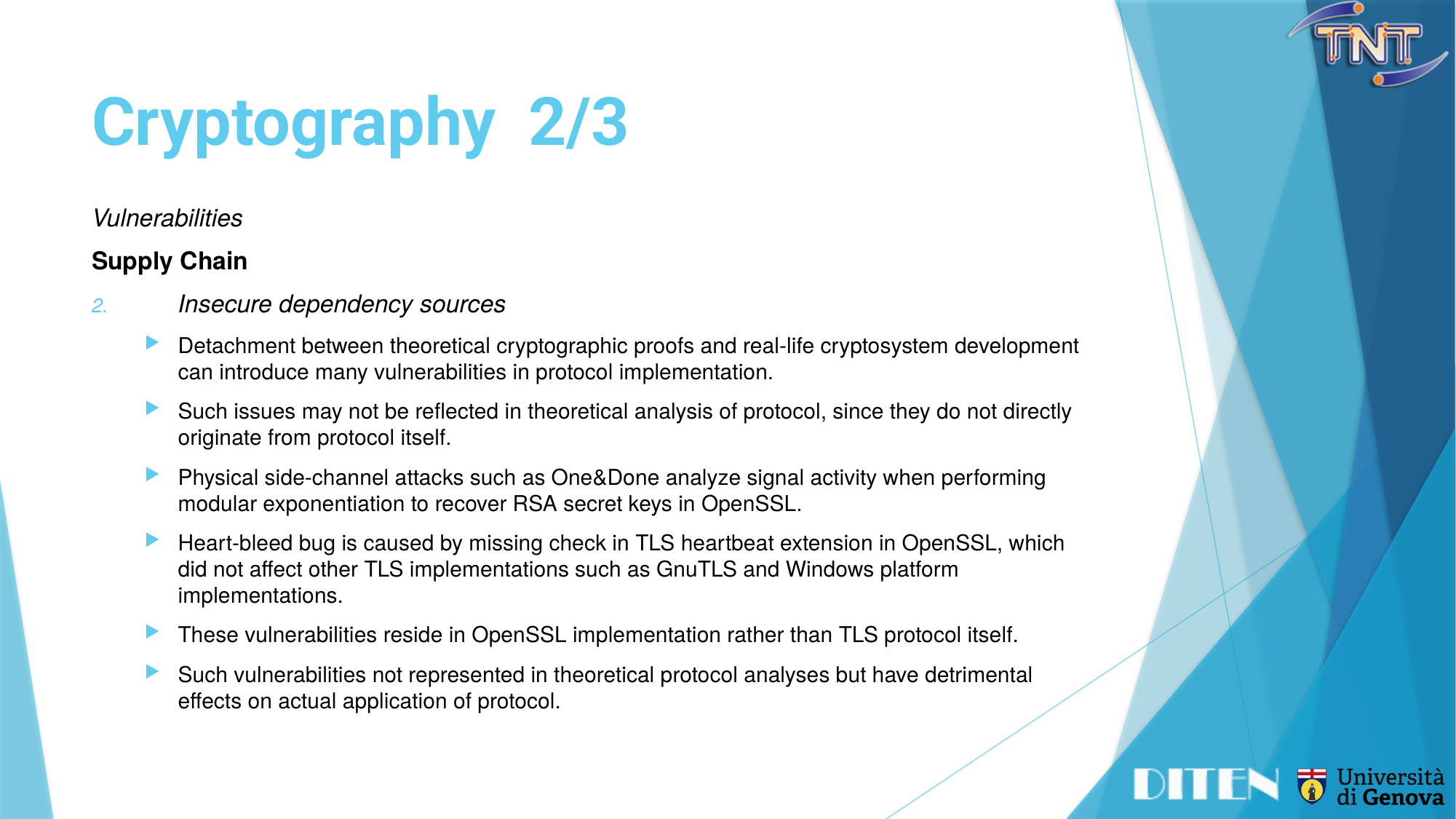

# Cryptography	2/3
Vulnerabilities
Supply Chain
Insecure dependency sources
Detachment between theoretical cryptographic proofs and real-life cryptosystem development can introduce many vulnerabilities in protocol implementation.
Such issues may not be reflected in theoretical analysis of protocol, since they do not directly originate from protocol itself.
Physical side-channel attacks such as One&Done analyze signal activity when performing modular exponentiation to recover RSA secret keys in OpenSSL.
Heart-bleed bug is caused by missing check in TLS heartbeat extension in OpenSSL, which did not affect other TLS implementations such as GnuTLS and Windows platform implementations.
These vulnerabilities reside in OpenSSL implementation rather than TLS protocol itself.
Such vulnerabilities not represented in theoretical protocol analyses but have detrimental effects on actual application of protocol.